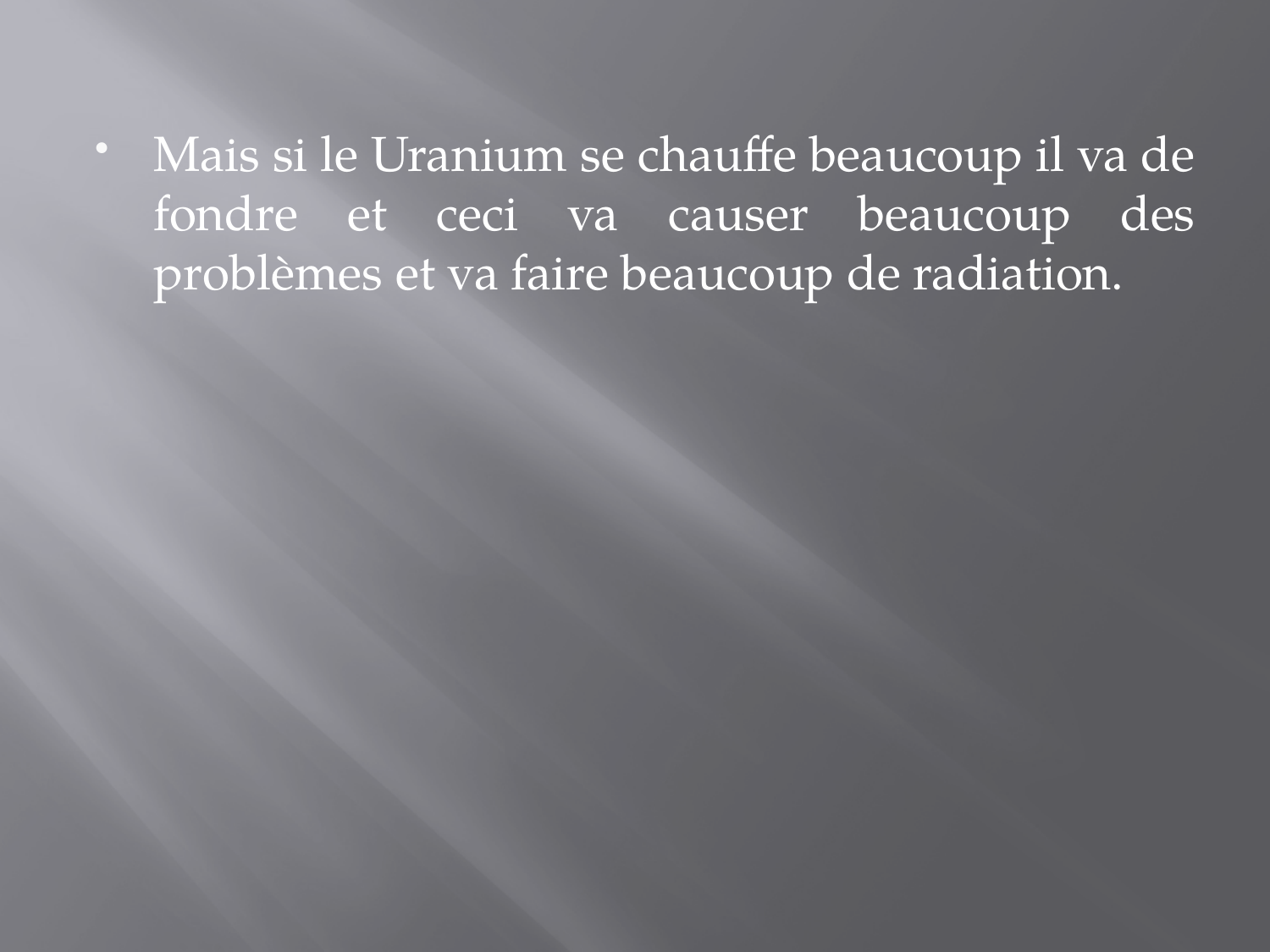

Mais si le Uranium se chauffe beaucoup il va de fondre et ceci va causer beaucoup des problèmes et va faire beaucoup de radiation.